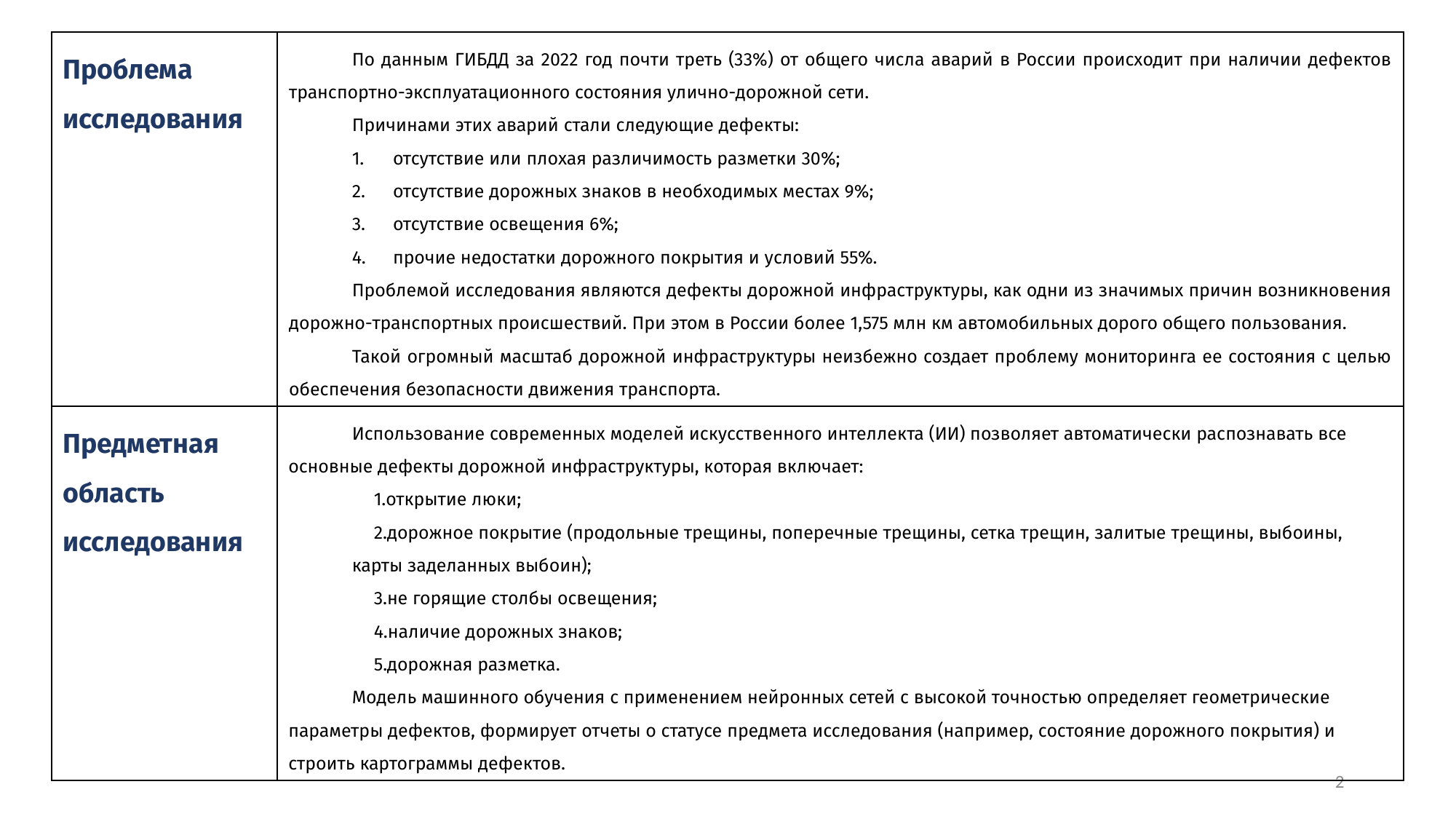

| Проблема исследования | По данным ГИБДД за 2022 год почти треть (33%) от общего числа аварий в России происходит при наличии дефектов транспортно-эксплуатационного состояния улично-дорожной сети. Причинами этих аварий стали следующие дефекты: отсутствие или плохая различимость разметки 30%; отсутствие дорожных знаков в необходимых местах 9%; отсутствие освещения 6%; прочие недостатки дорожного покрытия и условий 55%. Проблемой исследования являются дефекты дорожной инфраструктуры, как одни из значимых причин возникновения дорожно-транспортных происшествий. При этом в России более 1,575 млн км автомобильных дорого общего пользования. Такой огромный масштаб дорожной инфраструктуры неизбежно создает проблему мониторинга ее состояния с целью обеспечения безопасности движения транспорта. |
| --- | --- |
| Предметная область исследования | Использование современных моделей искусственного интеллекта (ИИ) позволяет автоматически распознавать все основные дефекты дорожной инфраструктуры, которая включает: открытие люки; дорожное покрытие (продольные трещины, поперечные трещины, сетка трещин, залитые трещины, выбоины, карты заделанных выбоин); не горящие столбы освещения; наличие дорожных знаков; дорожная разметка. Модель машинного обучения с применением нейронных сетей с высокой точностью определяет геометрические параметры дефектов, формирует отчеты о статусе предмета исследования (например, состояние дорожного покрытия) и строить картограммы дефектов. |

2